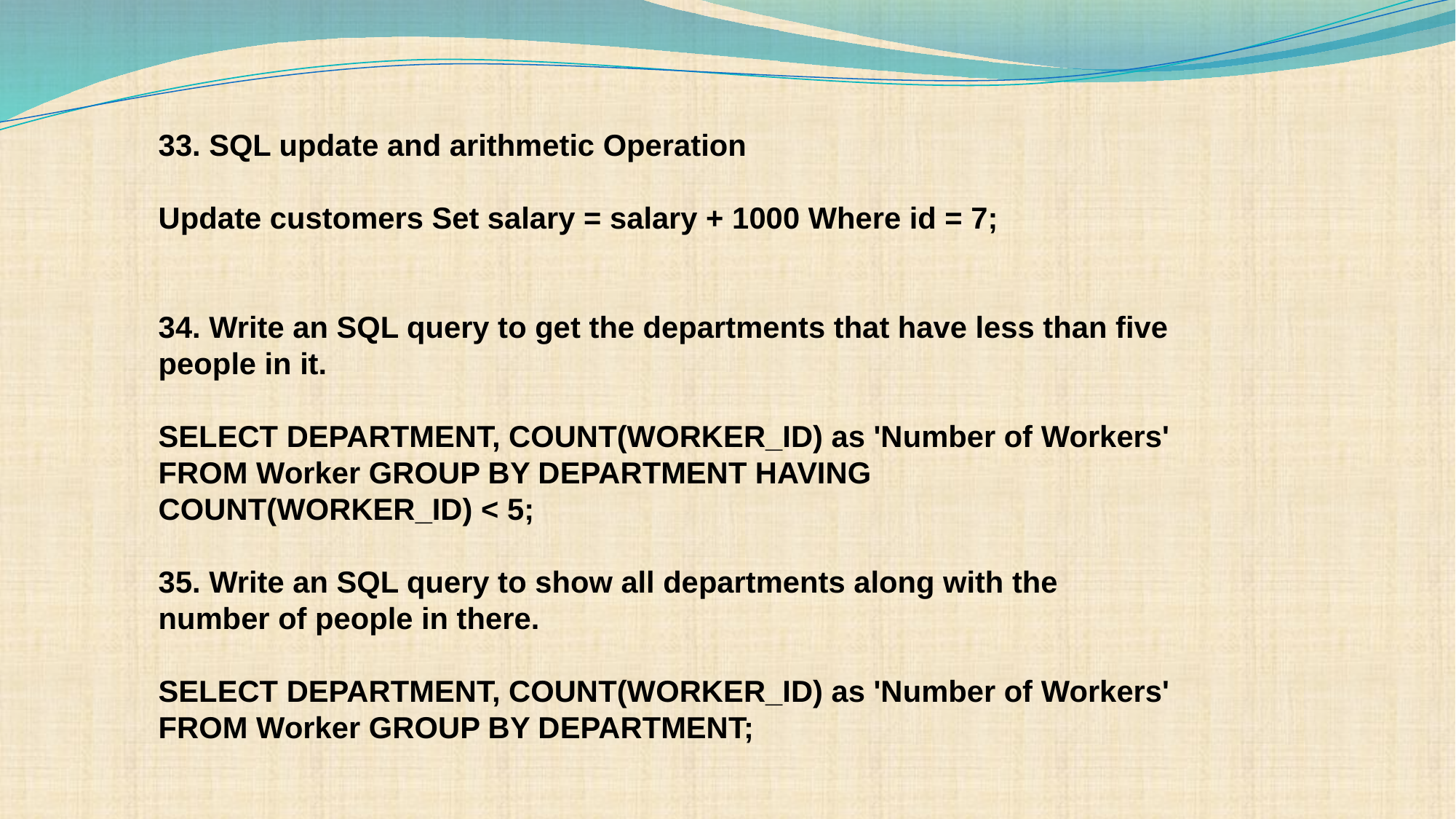

#
33. SQL update and arithmetic Operation

Update customers Set salary = salary + 1000 Where id = 7;

34. Write an SQL query to get the departments that have less than five people in it.

SELECT DEPARTMENT, COUNT(WORKER_ID) as 'Number of Workers' FROM Worker GROUP BY DEPARTMENT HAVING COUNT(WORKER_ID) < 5;

35. Write an SQL query to show all departments along with the number of people in there.

SELECT DEPARTMENT, COUNT(WORKER_ID) as 'Number of Workers' FROM Worker GROUP BY DEPARTMENT;